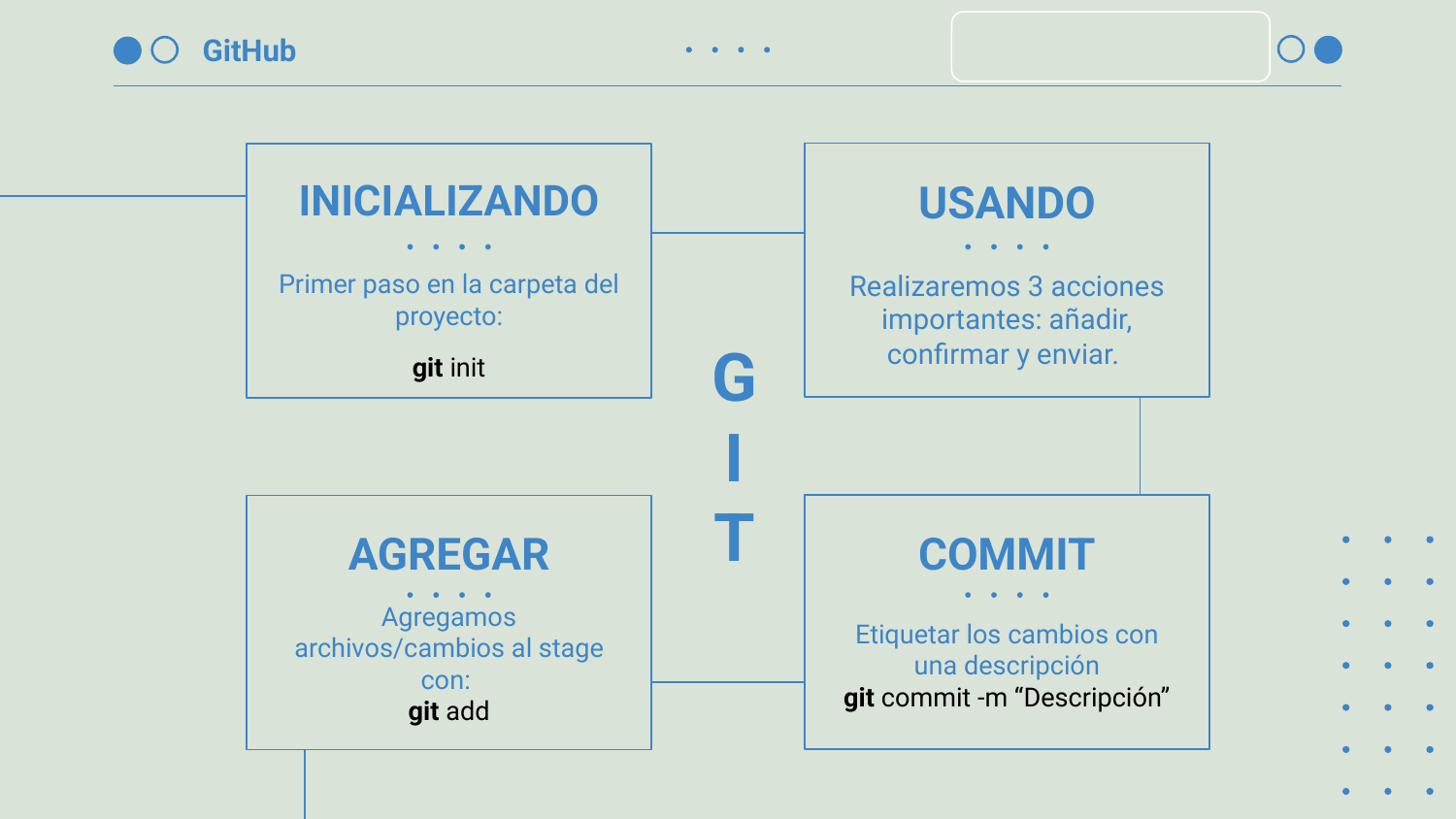

INICIALIZANDO
USANDO

Primer paso en la carpeta del proyecto:
git init
Realizaremos 3 acciones importantes: añadir, confirmar y enviar.
# GIT
AGREGAR
COMMIT
Agregamos archivos/cambios al stage con:
git add

Etiquetar los cambios con una descripción
git commit -m “Descripción”